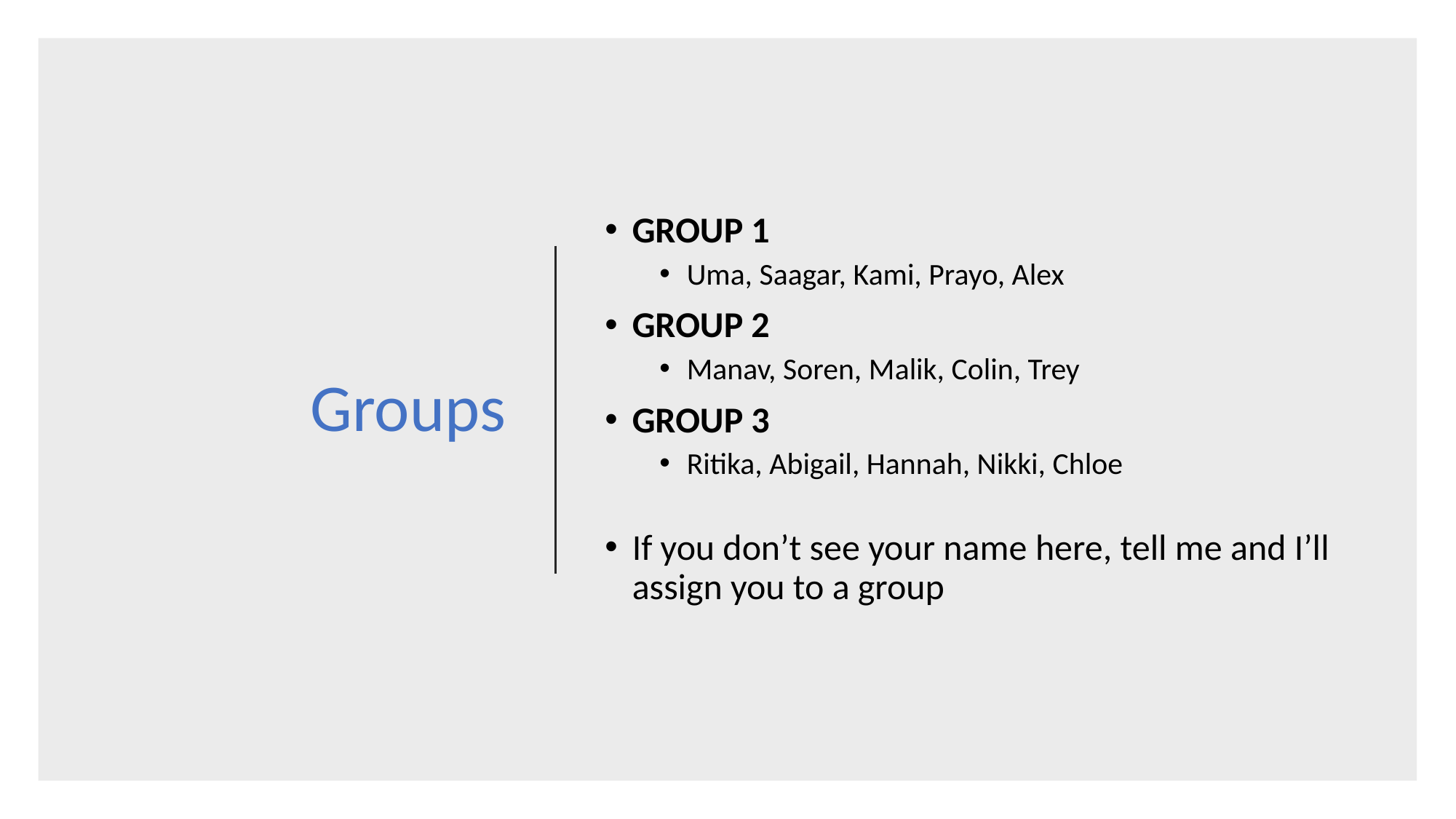

# Groups
GROUP 1
Uma, Saagar, Kami, Prayo, Alex
GROUP 2
Manav, Soren, Malik, Colin, Trey
GROUP 3
Ritika, Abigail, Hannah, Nikki, Chloe
If you don’t see your name here, tell me and I’ll assign you to a group